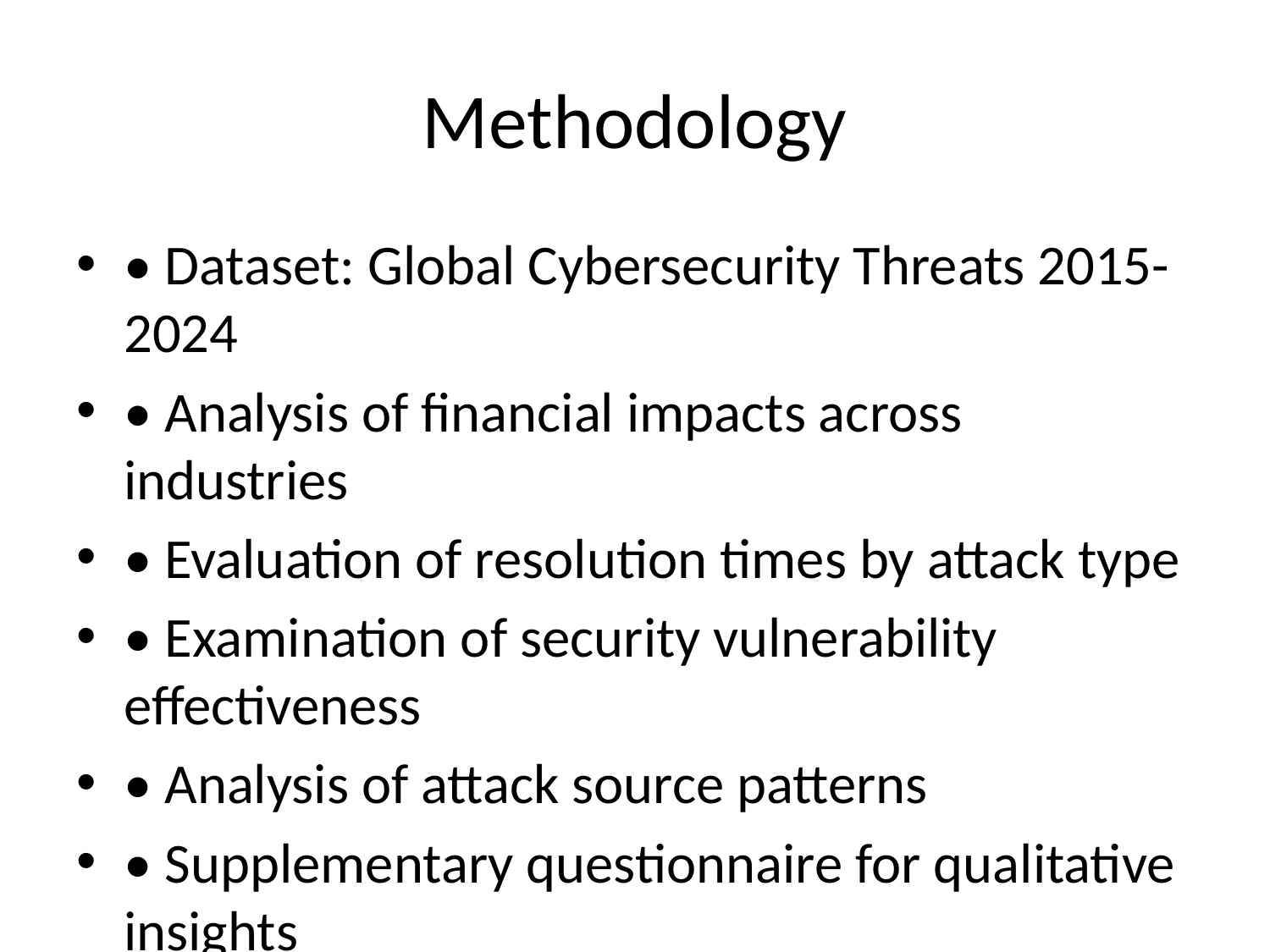

# Methodology
• Dataset: Global Cybersecurity Threats 2015-2024
• Analysis of financial impacts across industries
• Evaluation of resolution times by attack type
• Examination of security vulnerability effectiveness
• Analysis of attack source patterns
• Supplementary questionnaire for qualitative insights